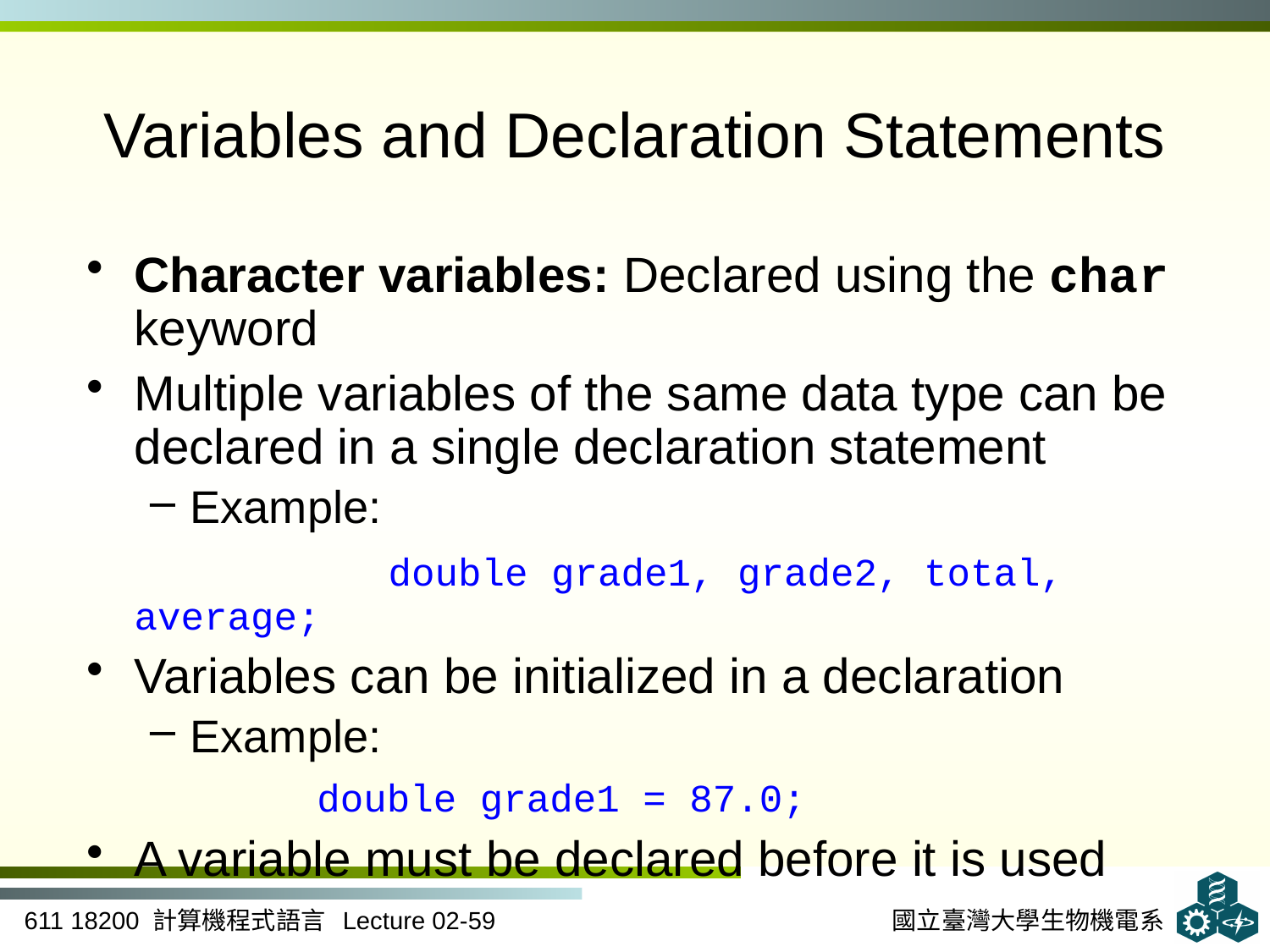

# Variables and Declaration Statements
Character variables: Declared using the char keyword
Multiple variables of the same data type can be declared in a single declaration statement
Example:
   			double grade1, grade2, total, average;
Variables can be initialized in a declaration
Example:
		double grade1 = 87.0;
A variable must be declared before it is used